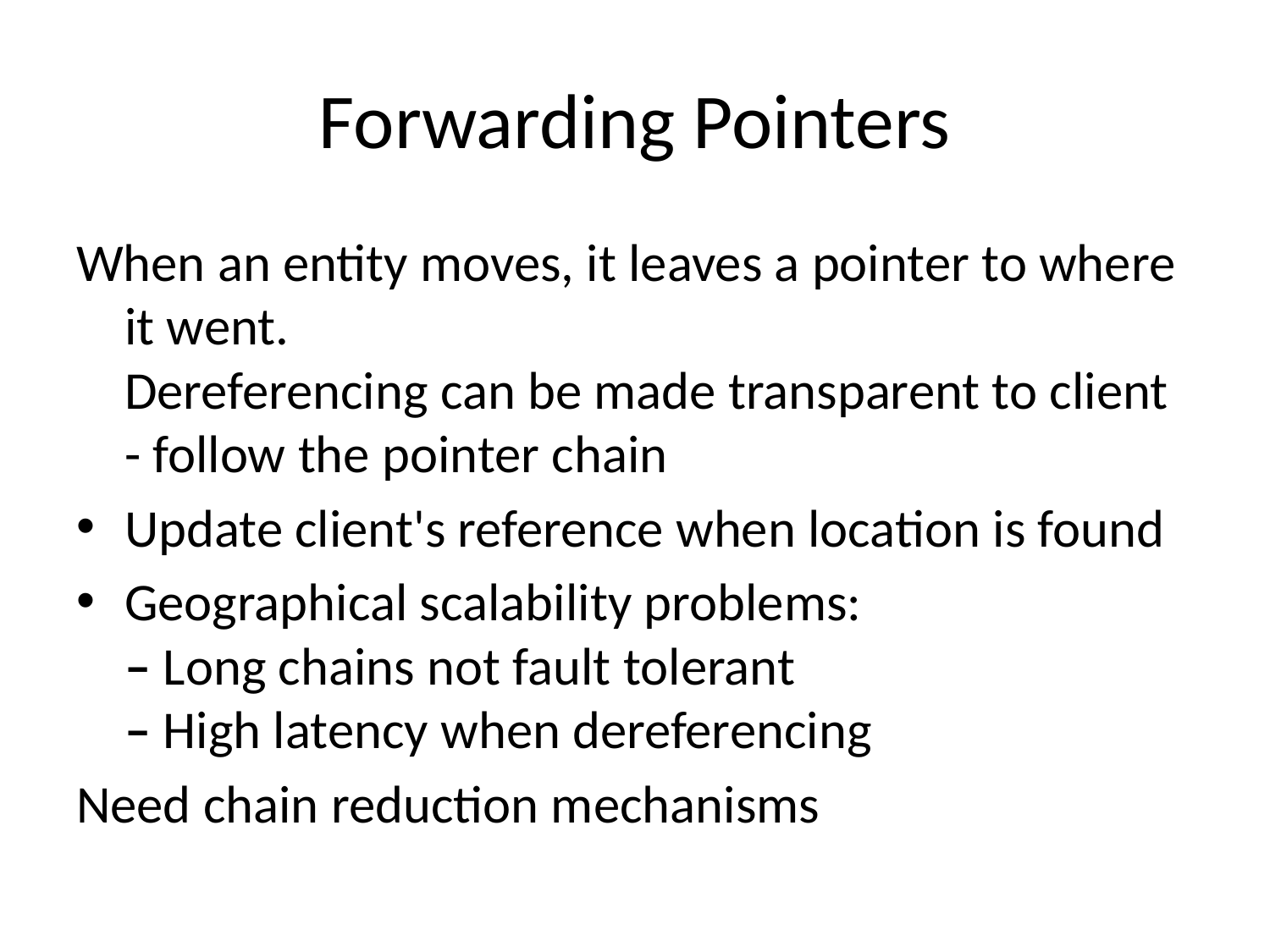

# Forwarding Pointers
When an entity moves, it leaves a pointer to where it went.
Dereferencing can be made transparent to client - follow the pointer chain
Update client's reference when location is found
Geographical scalability problems:
– Long chains not fault tolerant
– High latency when dereferencing
Need chain reduction mechanisms